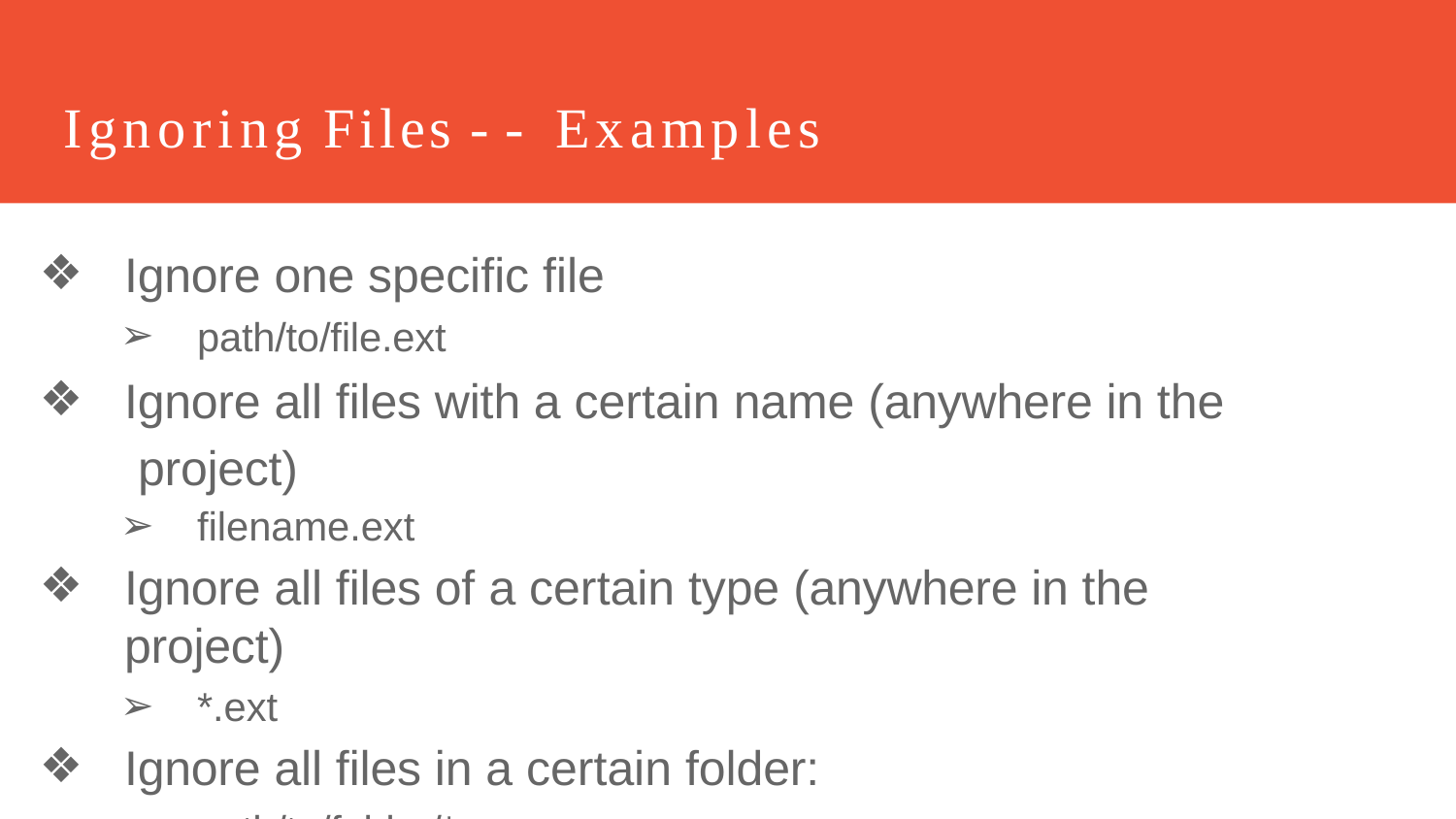

# Ignoring Files -- Examples
Ignore one speciﬁc ﬁle
path/to/ﬁle.ext
Ignore all ﬁles with a certain name (anywhere in the  project)
ﬁlename.ext
Ignore all ﬁles of a certain type (anywhere in the project)
*.ext
Ignore all ﬁles in a certain folder:
path/to/folder/*